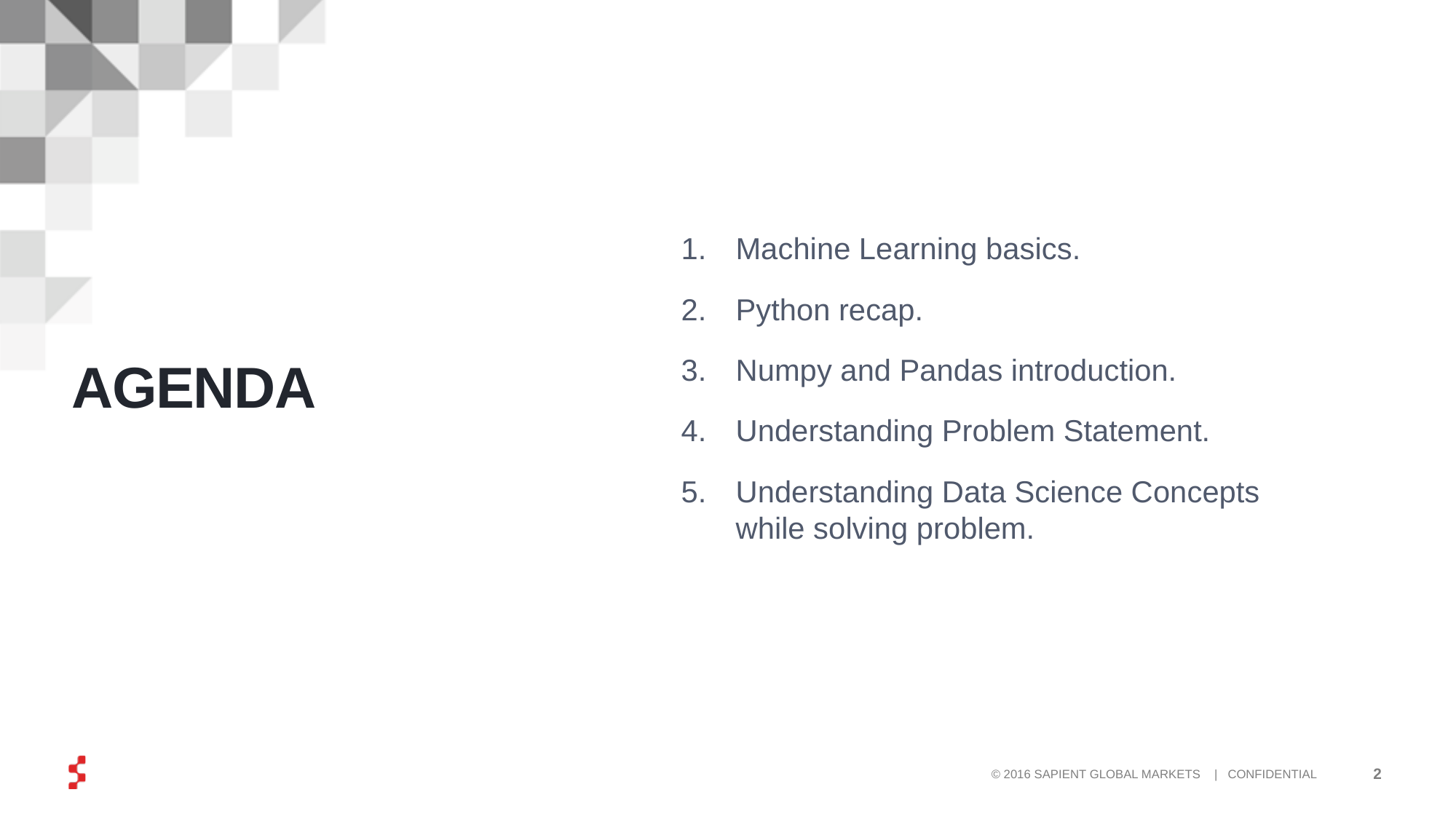

Machine Learning basics.
Python recap.
Numpy and Pandas introduction.
Understanding Problem Statement.
Understanding Data Science Concepts while solving problem.